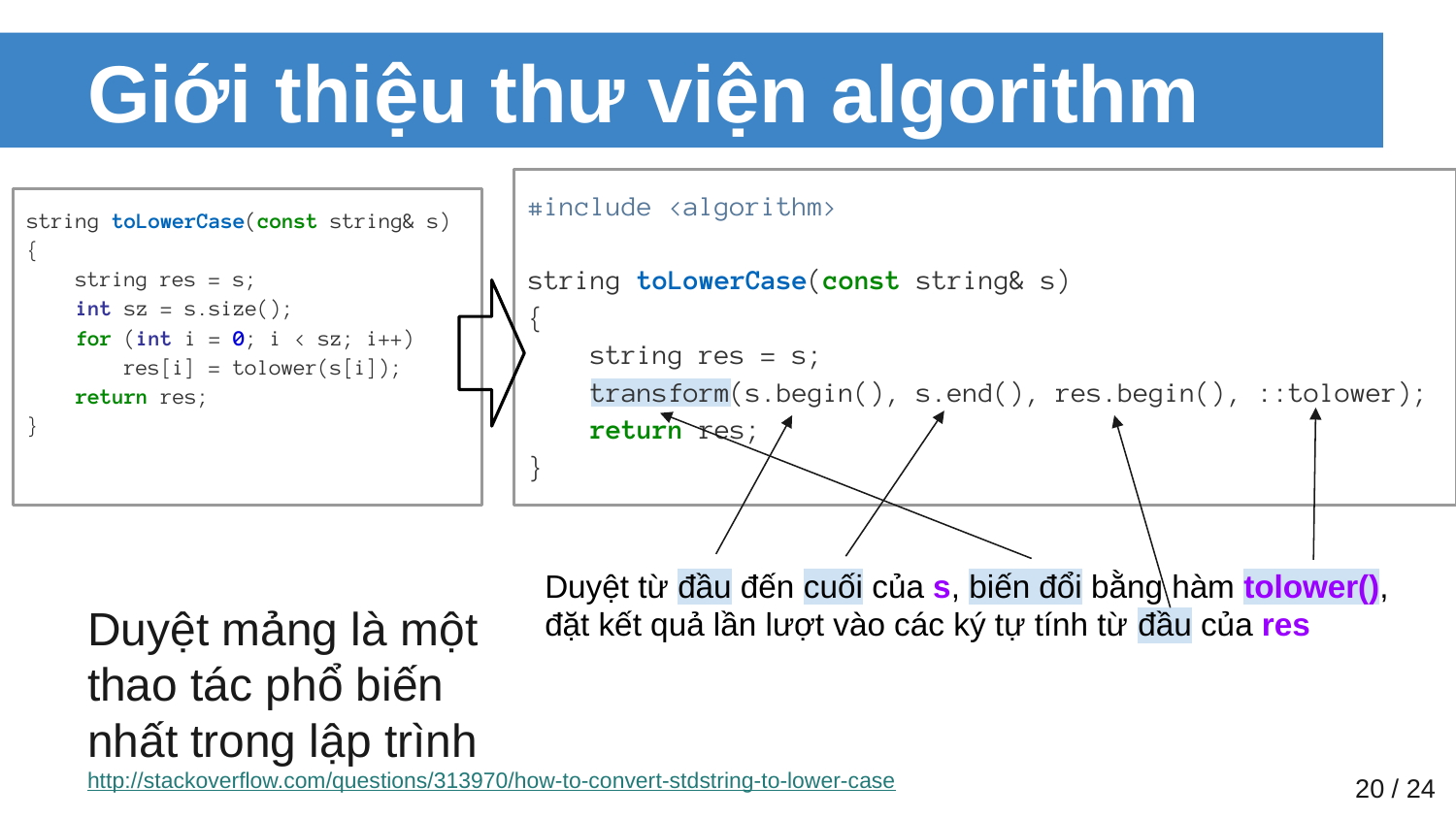

# Giới thiệu thư viện algorithm

Duyệt mảng là một
thao tác phổ biến
nhất trong lập trình
http://stackoverflow.com/questions/313970/how-to-convert-stdstring-to-lower-case
#include <algorithm>
string toLowerCase(const string& s)
{
    string res = s;
    transform(s.begin(), s.end(), res.begin(), ::tolower);
    return res;
}
string toLowerCase(const string& s)
{
    string res = s;
    int sz = s.size();
    for (int i = 0; i < sz; i++)
        res[i] = tolower(s[i]);
    return res;
}

Duyệt từ đầu đến cuối của s, biến đổi bằng hàm tolower(), đặt kết quả lần lượt vào các ký tự tính từ đầu của res
20 / 24